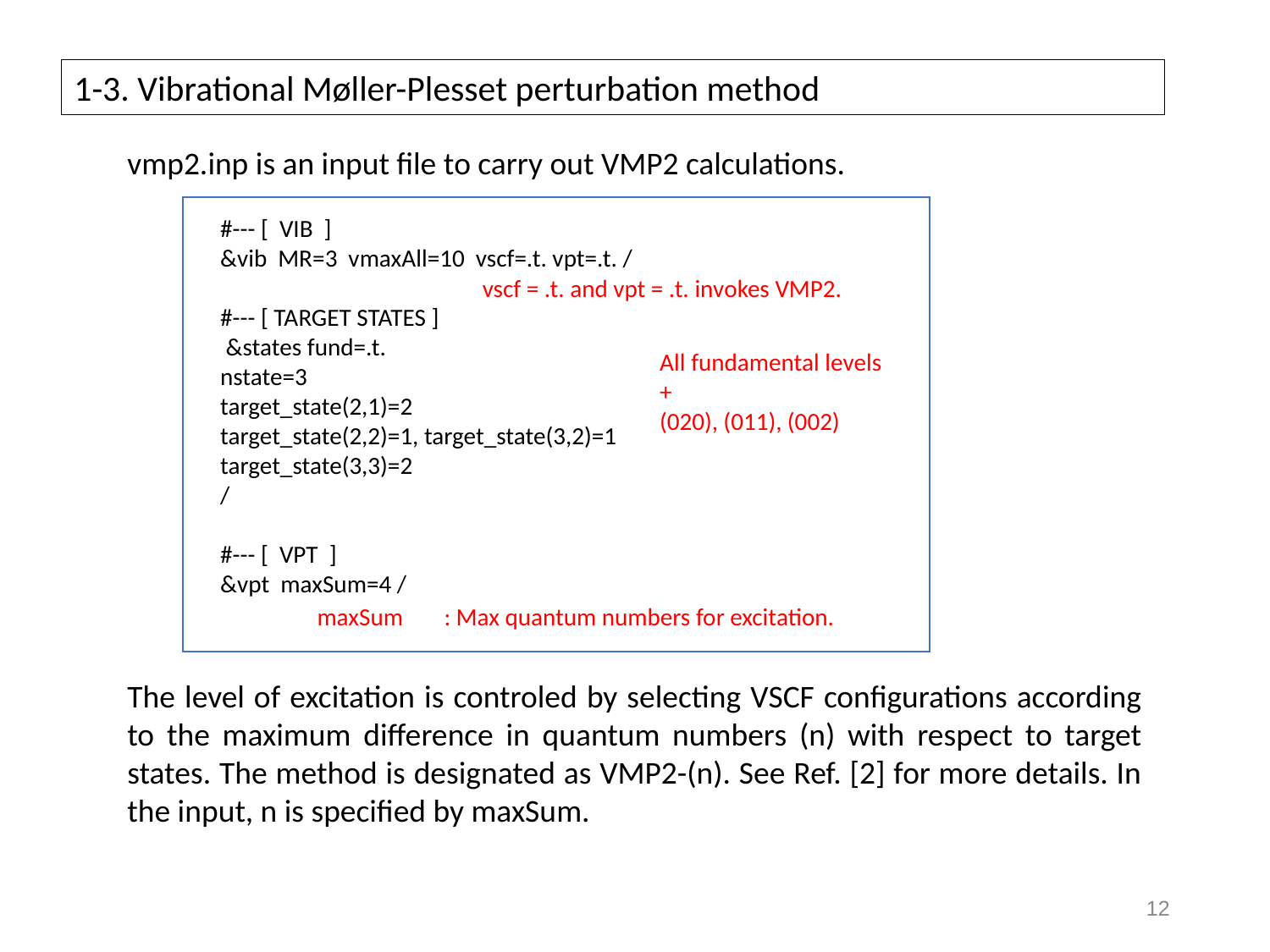

1-3. Vibrational Møller-Plesset perturbation method
vmp2.inp is an input file to carry out VMP2 calculations.

#--- [  VIB  ]
&vib  MR=3  vmaxAll=10  vscf=.t. vpt=.t. /

#--- [ TARGET STATES ]
 &states fund=.t.
nstate=3
target_state(2,1)=2
target_state(2,2)=1, target_state(3,2)=1
target_state(3,3)=2
/

#--- [  VPT  ]
&vpt  maxSum=4 /
vscf = .t. and vpt = .t. invokes VMP2.
All fundamental levels
+
(020), (011), (002)
maxSum	: Max quantum numbers for excitation.
The level of excitation is controled by selecting VSCF configurations according to the maximum difference in quantum numbers (n) with respect to target states. The method is designated as VMP2-(n). See Ref. [2] for more details. In the input, n is specified by maxSum.
12